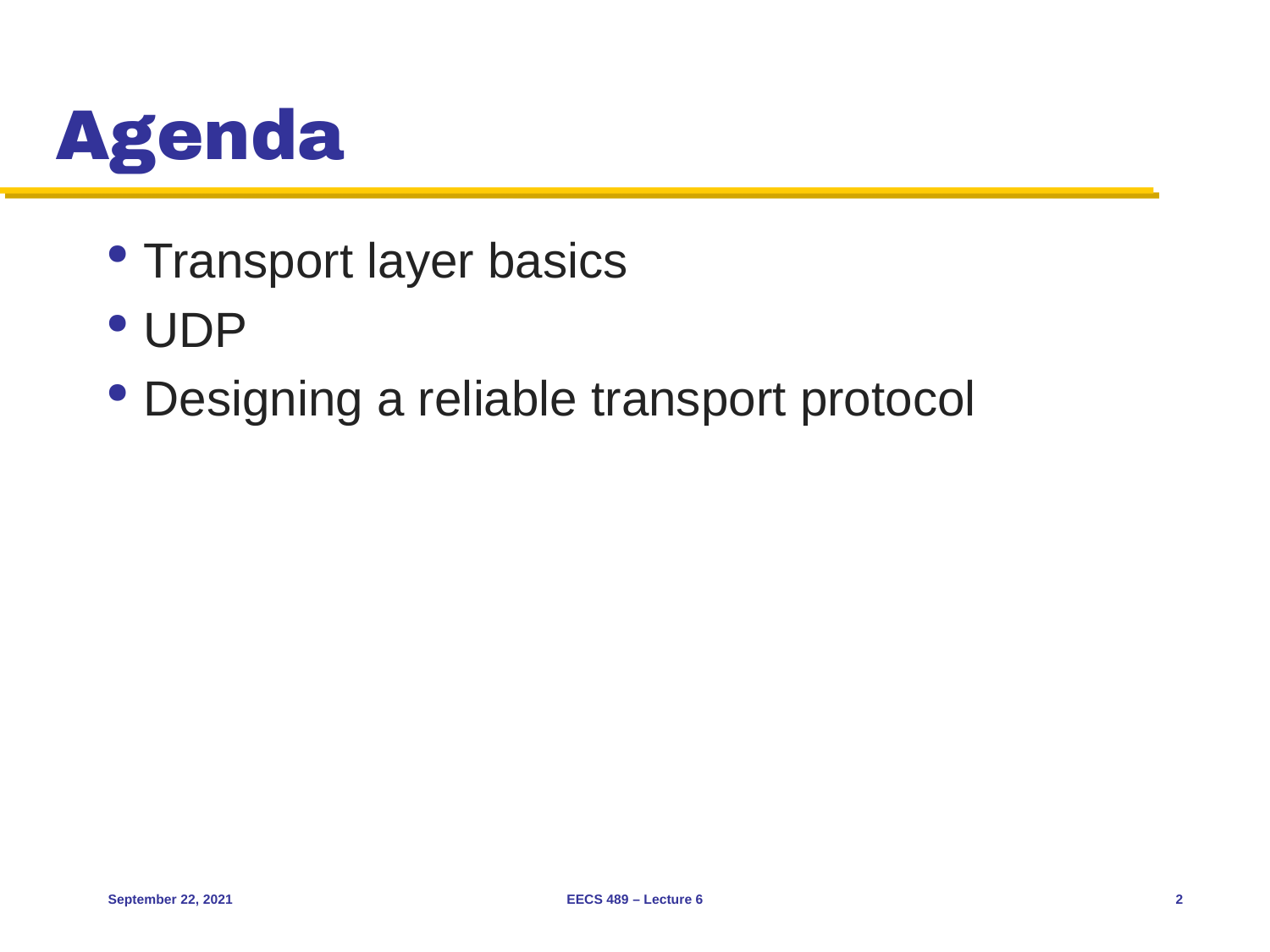

# Agenda
Transport layer basics
UDP
Designing a reliable transport protocol
September 22, 2021
EECS 489 – Lecture 6
2